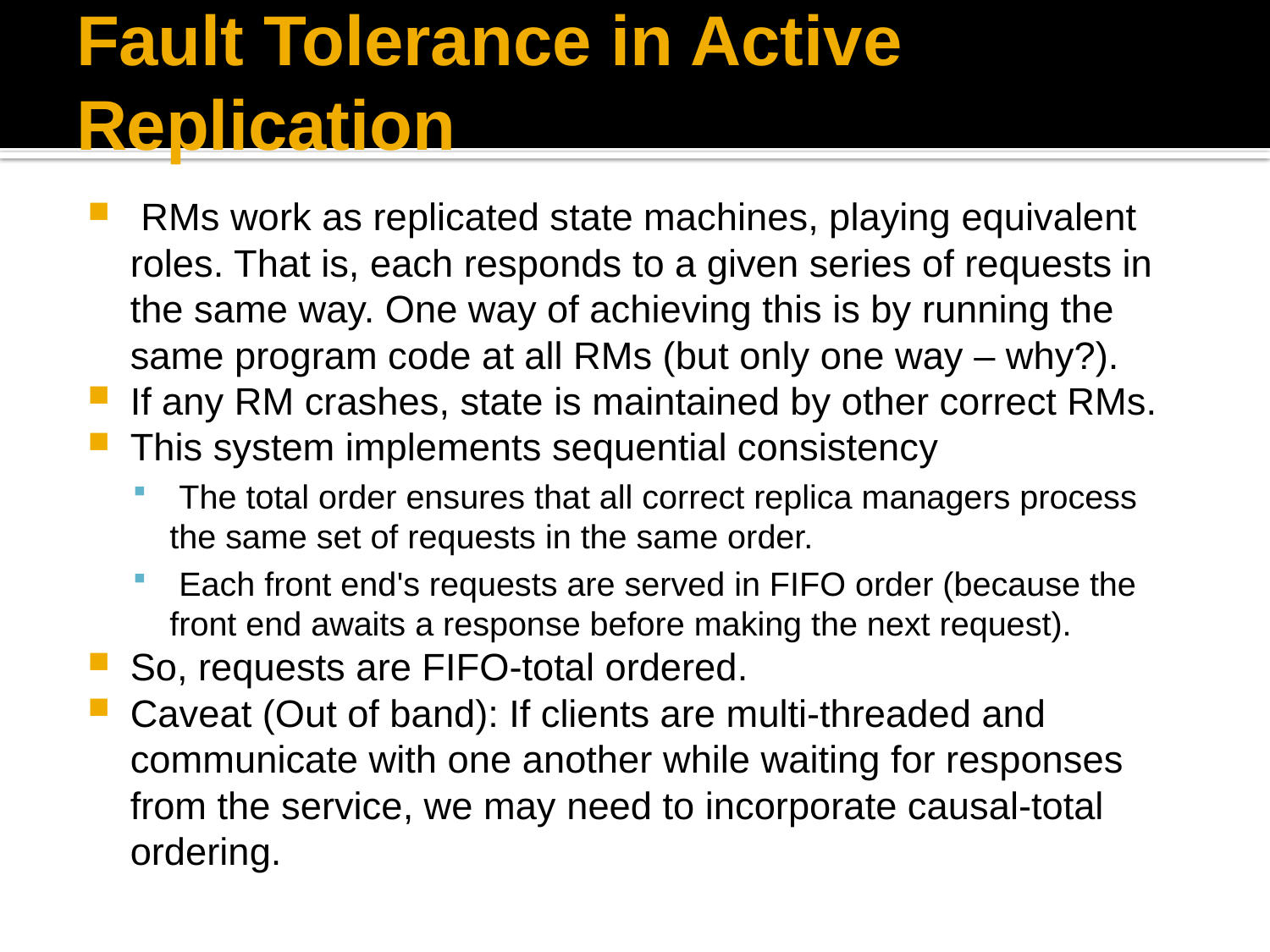

# Fault Tolerance in Active Replication
 RMs work as replicated state machines, playing equivalent roles. That is, each responds to a given series of requests in the same way. One way of achieving this is by running the same program code at all RMs (but only one way – why?).
If any RM crashes, state is maintained by other correct RMs.
This system implements sequential consistency
 The total order ensures that all correct replica managers process the same set of requests in the same order.
 Each front end's requests are served in FIFO order (because the front end awaits a response before making the next request).
So, requests are FIFO-total ordered.
Caveat (Out of band): If clients are multi-threaded and communicate with one another while waiting for responses from the service, we may need to incorporate causal-total ordering.